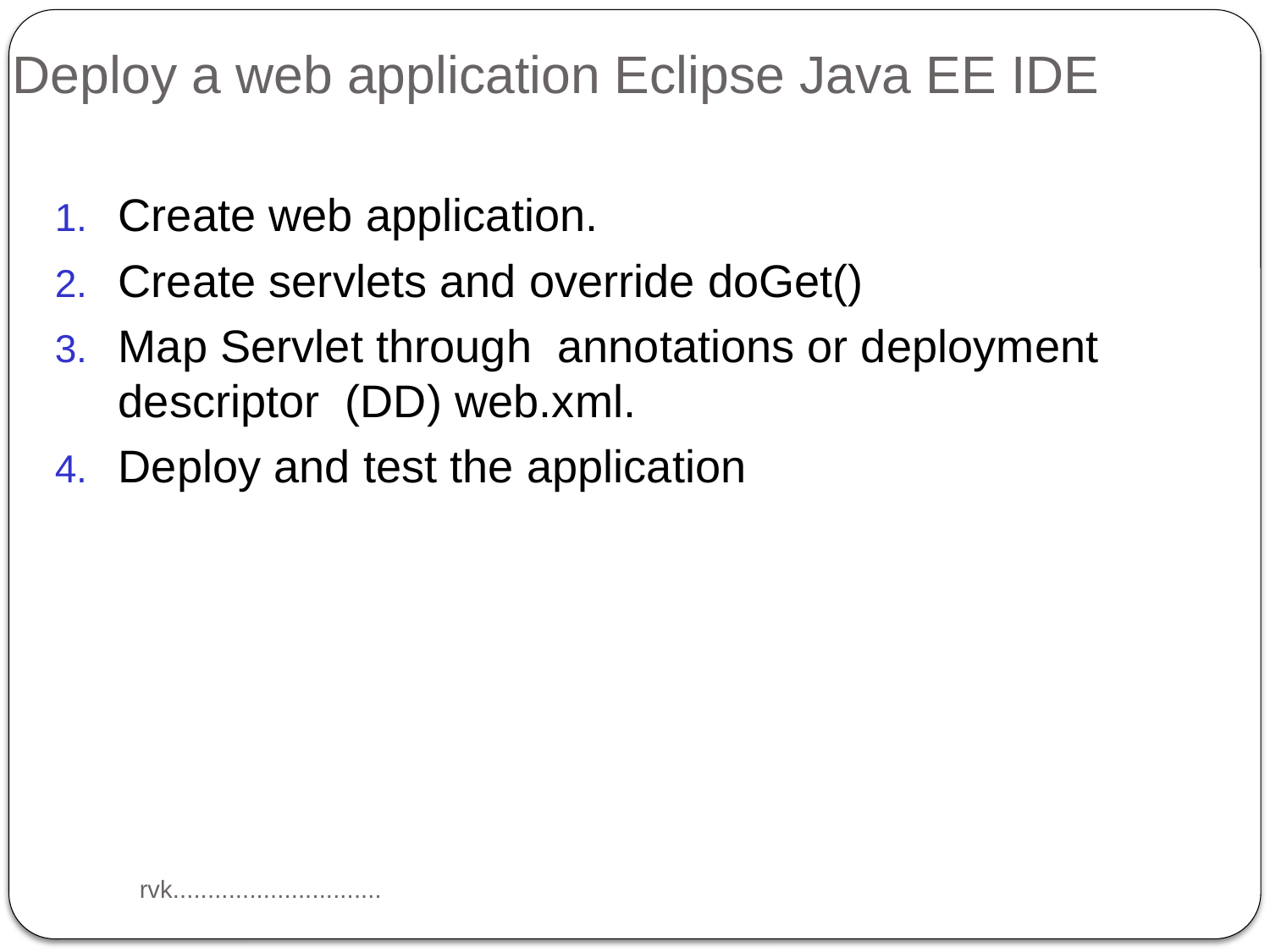

# Deploy a web application Eclipse Java EE IDE
Create web application.
Create servlets and override doGet()
Map Servlet through  annotations or deployment descriptor  (DD) web.xml.
Deploy and test the application
rvk..............................